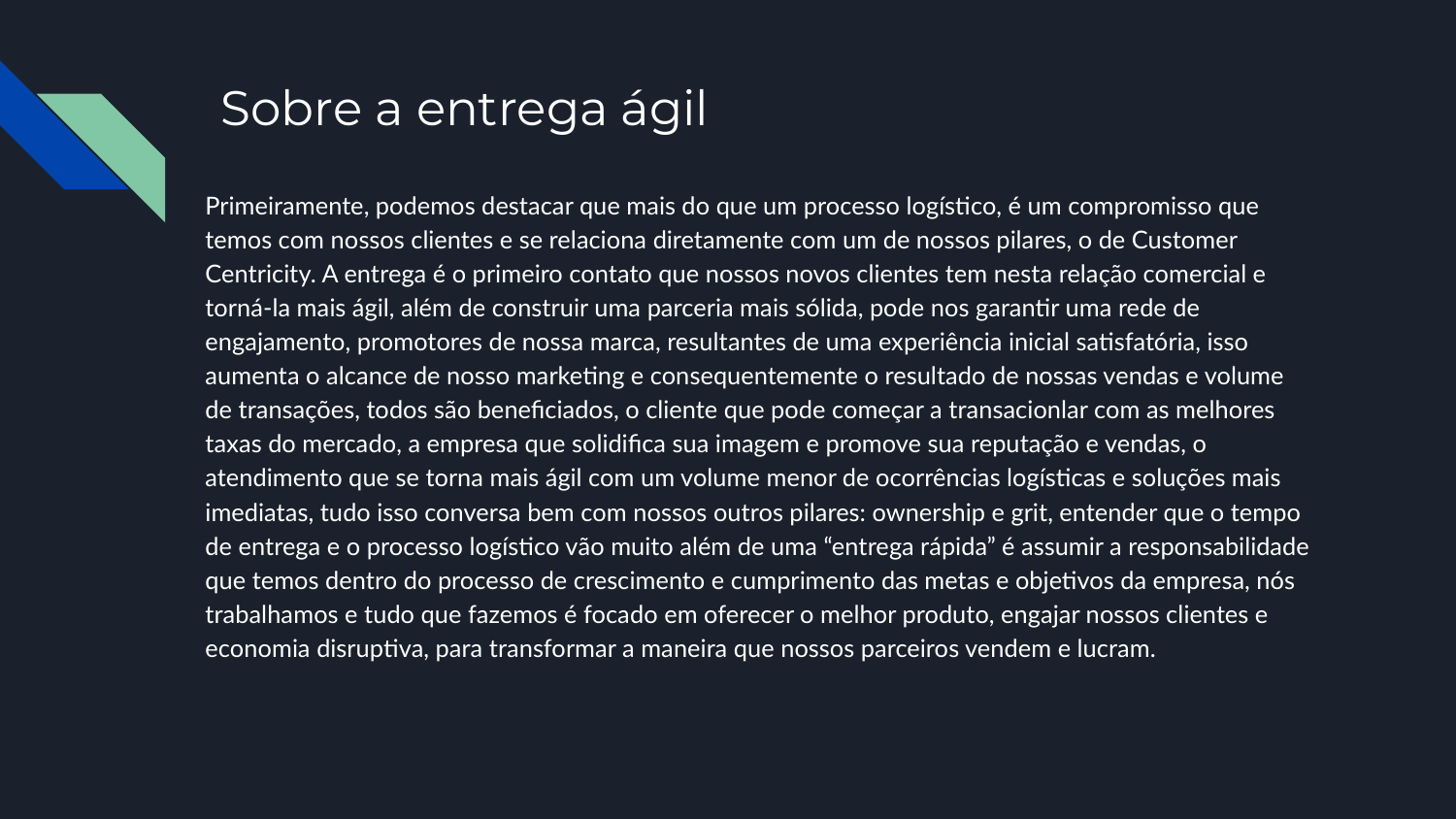

# Sobre a entrega ágil
Primeiramente, podemos destacar que mais do que um processo logístico, é um compromisso que temos com nossos clientes e se relaciona diretamente com um de nossos pilares, o de Customer Centricity. A entrega é o primeiro contato que nossos novos clientes tem nesta relação comercial e torná-la mais ágil, além de construir uma parceria mais sólida, pode nos garantir uma rede de engajamento, promotores de nossa marca, resultantes de uma experiência inicial satisfatória, isso aumenta o alcance de nosso marketing e consequentemente o resultado de nossas vendas e volume de transações, todos são beneficiados, o cliente que pode começar a transacionlar com as melhores taxas do mercado, a empresa que solidifica sua imagem e promove sua reputação e vendas, o atendimento que se torna mais ágil com um volume menor de ocorrências logísticas e soluções mais imediatas, tudo isso conversa bem com nossos outros pilares: ownership e grit, entender que o tempo de entrega e o processo logístico vão muito além de uma “entrega rápida” é assumir a responsabilidade que temos dentro do processo de crescimento e cumprimento das metas e objetivos da empresa, nós trabalhamos e tudo que fazemos é focado em oferecer o melhor produto, engajar nossos clientes e economia disruptiva, para transformar a maneira que nossos parceiros vendem e lucram.